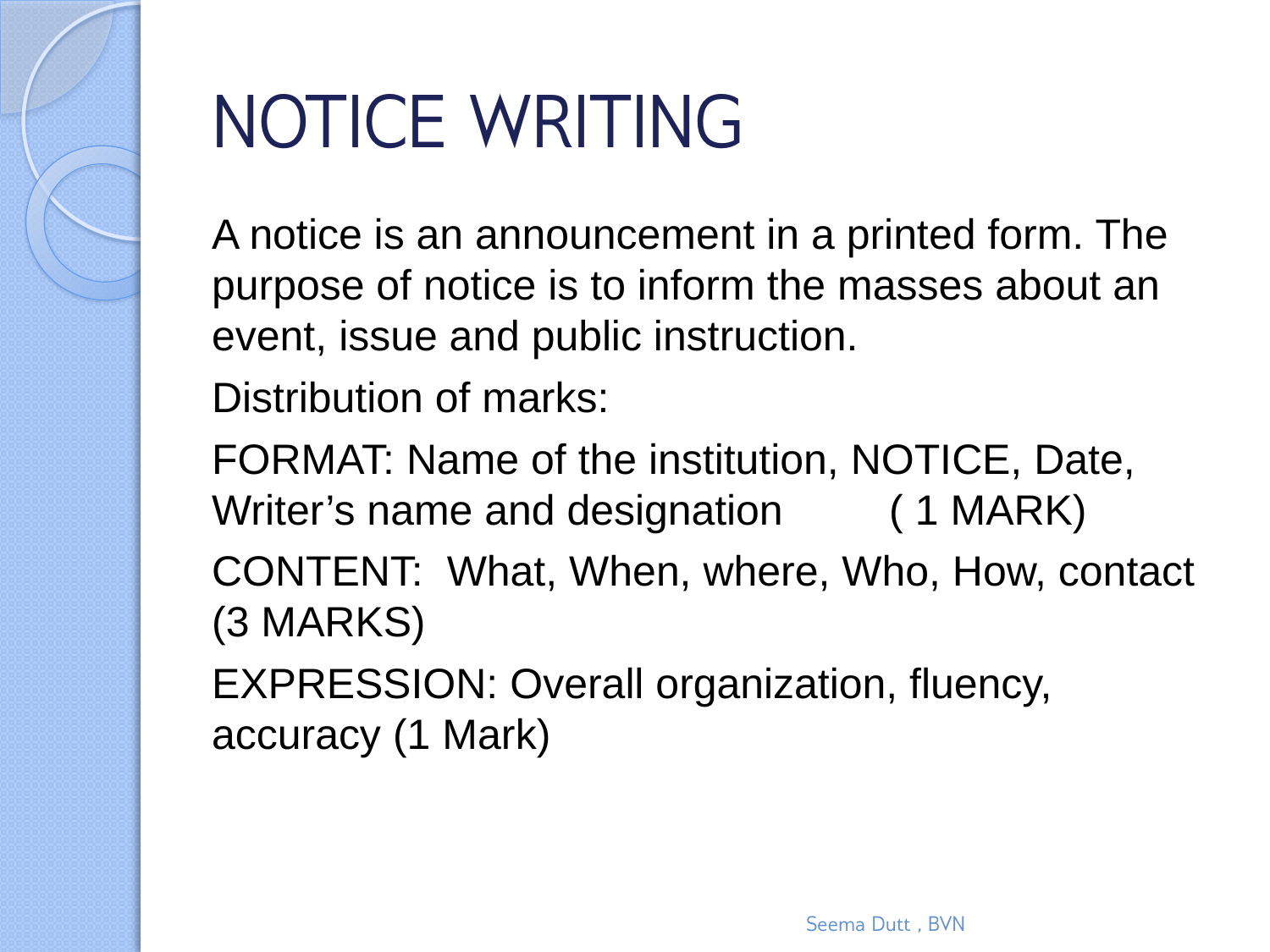

# NOTICE WRITING
A notice is an announcement in a printed form. The purpose of notice is to inform the masses about an event, issue and public instruction.
Distribution of marks:
FORMAT: Name of the institution, NOTICE, Date, Writer’s name and designation         ( 1 MARK)
CONTENT:  What, When, where, Who, How, contact (3 MARKS)
EXPRESSION: Overall organization, fluency, accuracy (1 Mark)
Seema Dutt , BVN